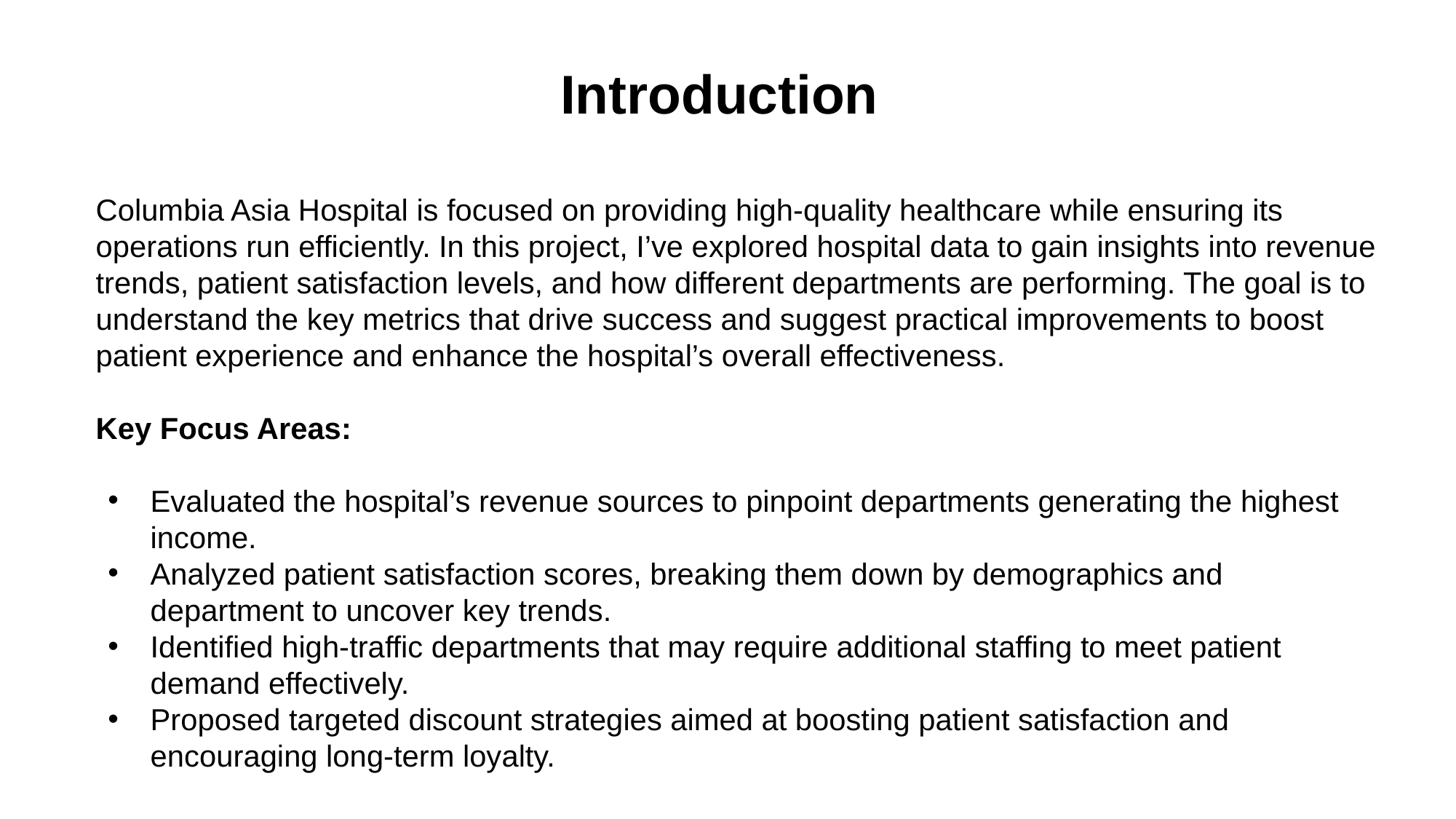

Introduction
Columbia Asia Hospital is focused on providing high-quality healthcare while ensuring its operations run efficiently. In this project, I’ve explored hospital data to gain insights into revenue trends, patient satisfaction levels, and how different departments are performing. The goal is to understand the key metrics that drive success and suggest practical improvements to boost patient experience and enhance the hospital’s overall effectiveness.

Key Focus Areas:

Evaluated the hospital’s revenue sources to pinpoint departments generating the highest income.
Analyzed patient satisfaction scores, breaking them down by demographics and department to uncover key trends.
Identified high-traffic departments that may require additional staffing to meet patient demand effectively.
Proposed targeted discount strategies aimed at boosting patient satisfaction and encouraging long-term loyalty.